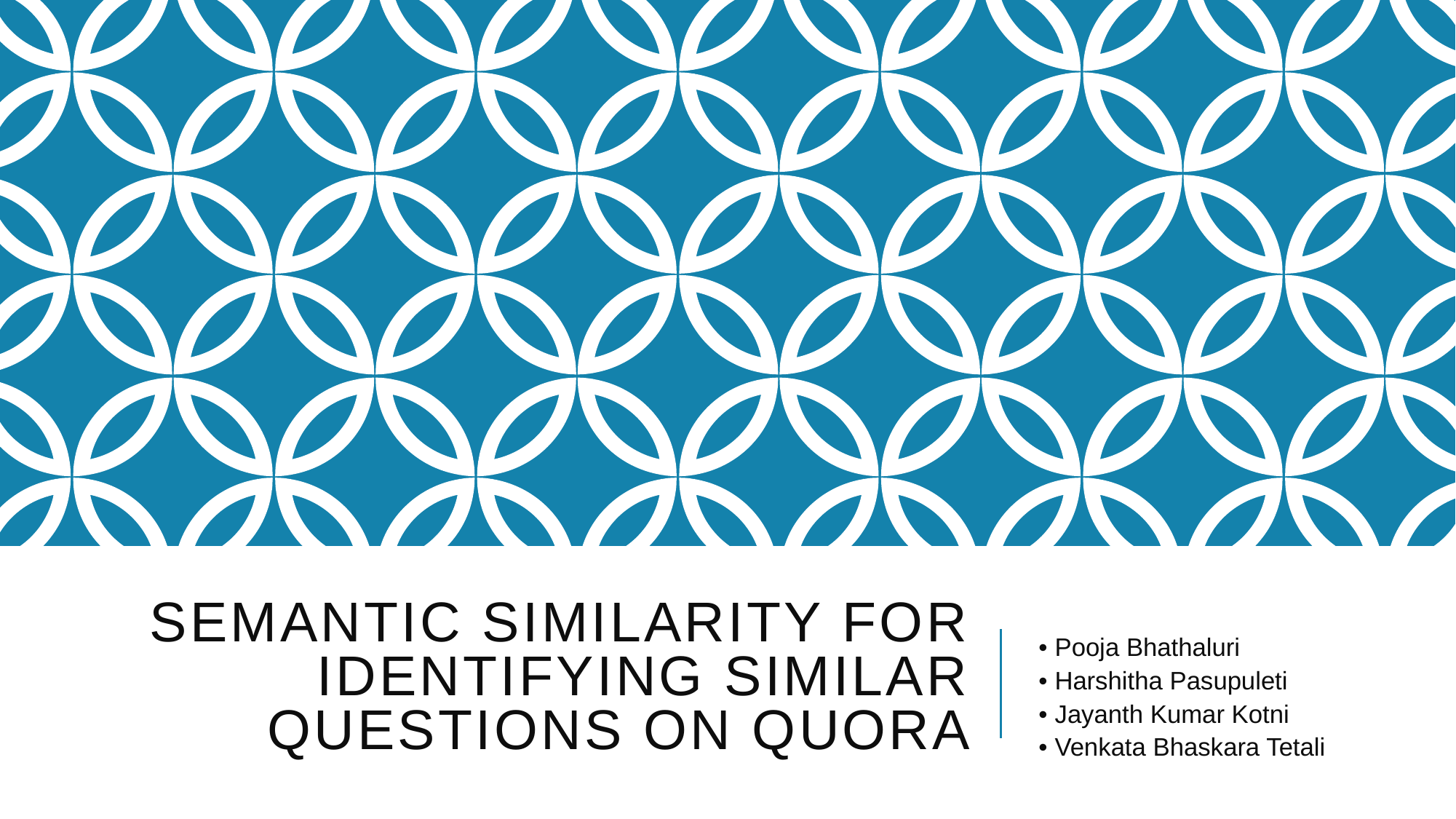

# Semantic Similarity for Identifying Similar Questions on Quora

• Pooja Bhathaluri
• Harshitha Pasupuleti
• Jayanth Kumar Kotni
• Venkata Bhaskara Tetali